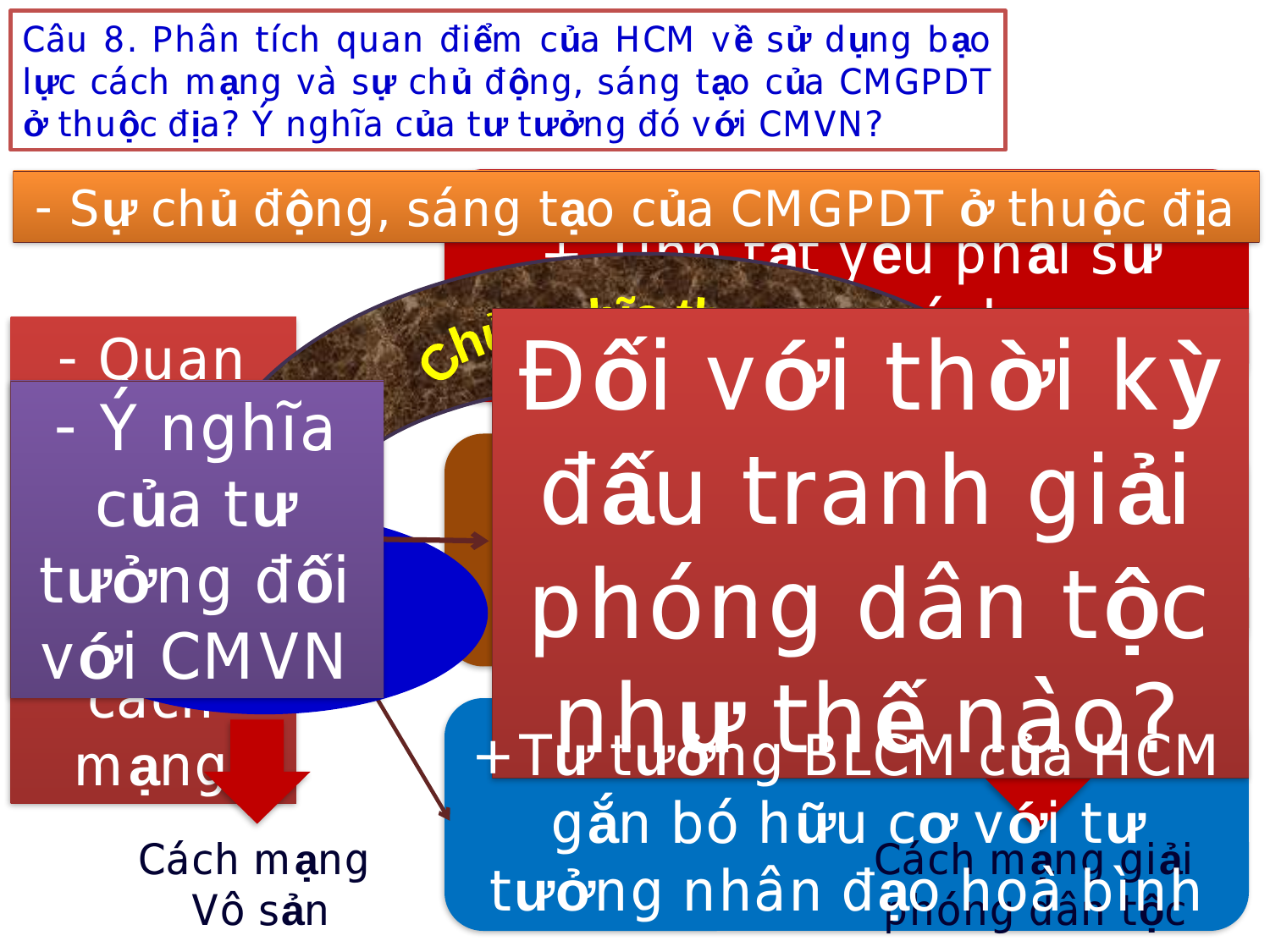

Câu 8. Phân tích quan điểm của HCM về sử dụng bạo lực cách mạng và sự chủ động, sáng tạo của CMGPDT ở thuộc địa? Ý nghĩa của tư tưởng đó với CMVN?

- Sự chủ động, sáng tạo của CMGPDT ở thuộc địa
+ Tính tất yếu phải sử dụng bạo lực cách mạng

Đối với thời kỳ đấu tranh giải phóng dân tộc như thế nào?
- Quan điểm của HCM về sử dụng bạo lực cách mạng
Chủ nghĩa thực dân
- Ý nghĩa của tư tưởng đối với CMVN

+ Hình thái bạo lực
 cách mạng

GCCN
THUỘC ĐỊA

+Tư tưởng BLCM của HCM gắn bó hữu cơ với tư tưởng nhân đạo hoà bình

Cách mạng
Vô sản
Cách mạng giải phóng dân tộc